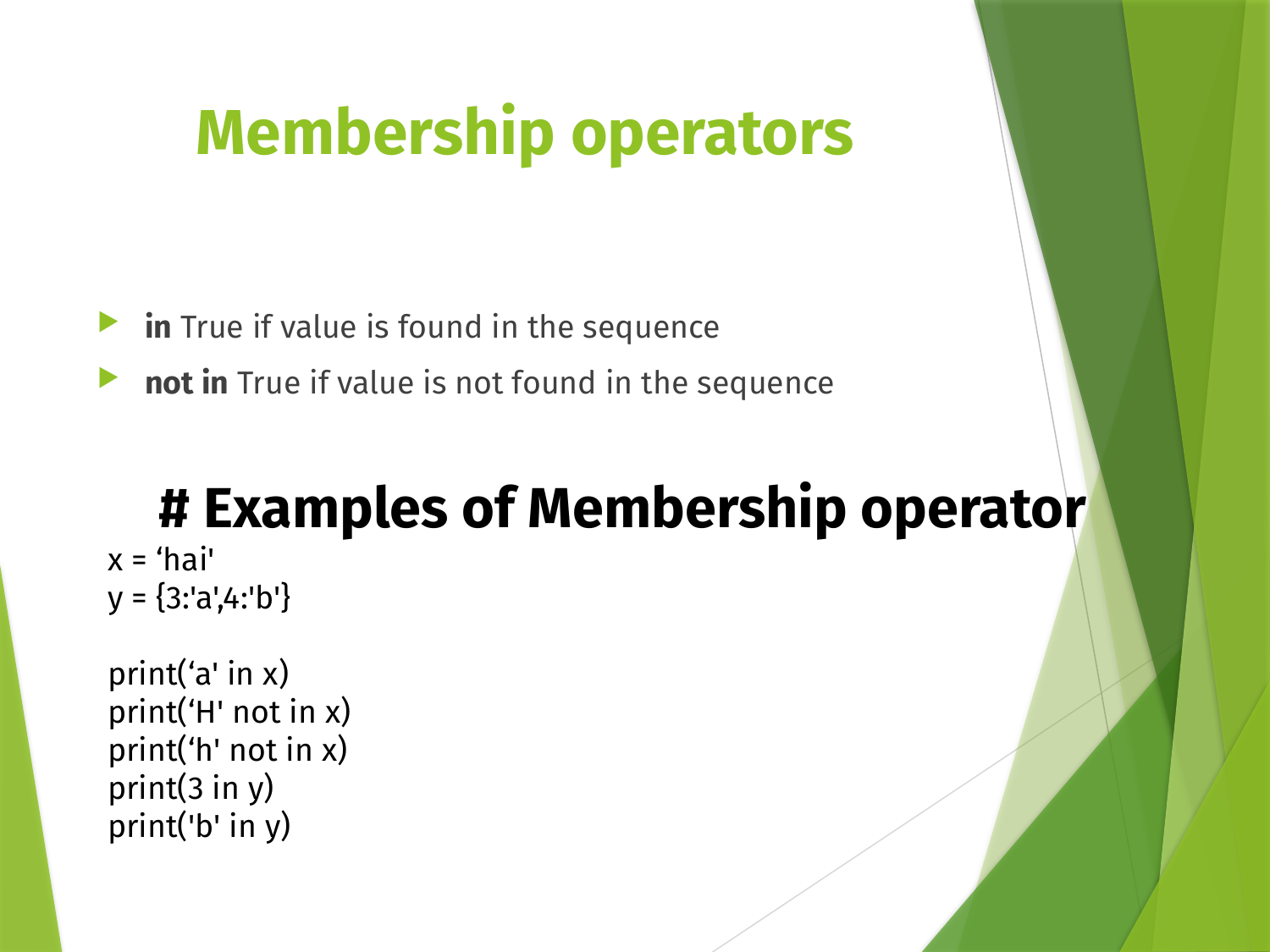

# Membership operators
in True if value is found in the sequence
not in True if value is not found in the sequence
# Examples of Membership operator
x = ‘hai'
y = {3:'a',4:'b'}

print(‘a' in x)
print(‘H' not in x)
print(‘h' not in x)
print(3 in y)
print('b' in y)